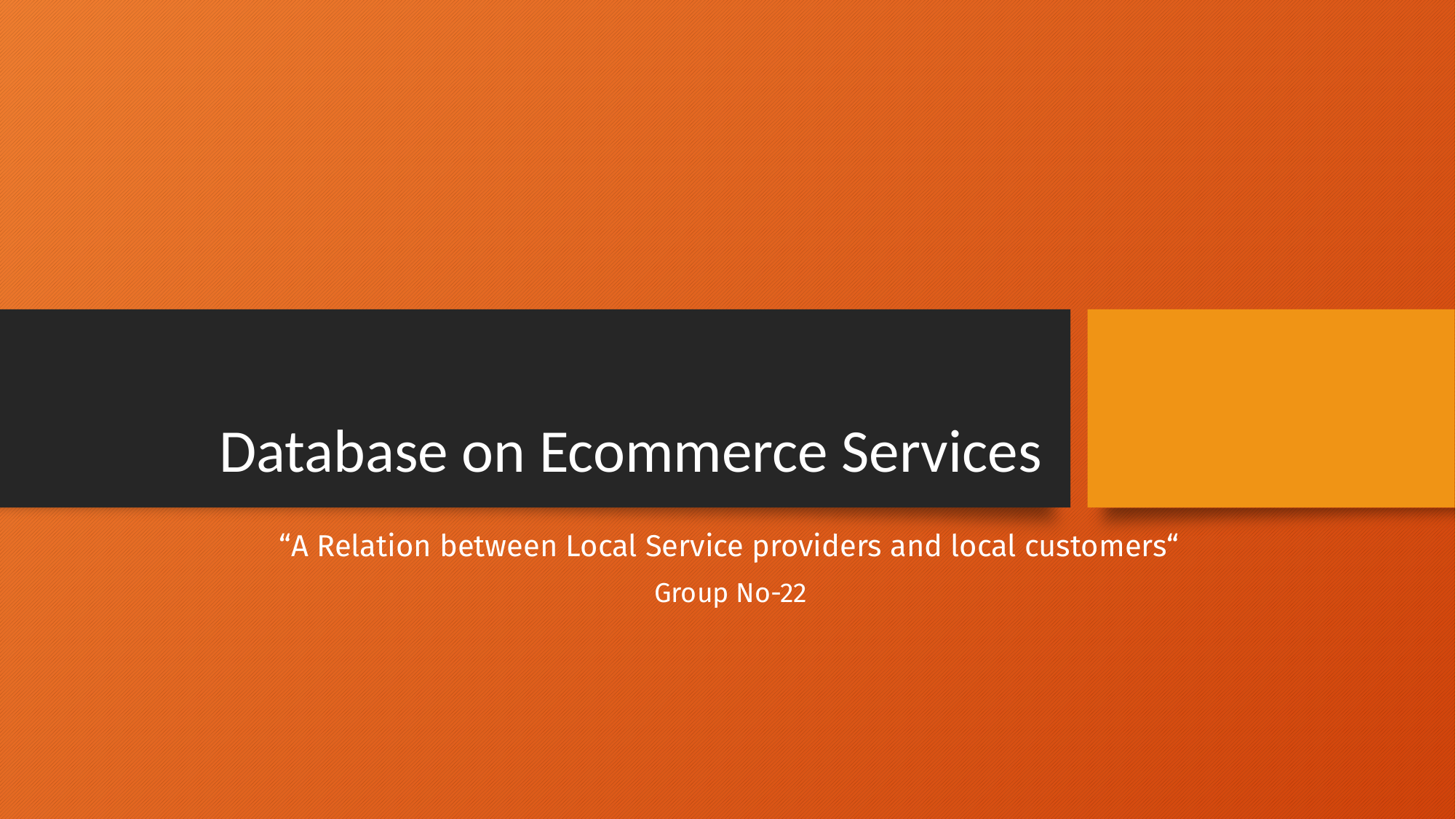

# Database on Ecommerce Services
“A Relation between Local Service providers and local customers“
Group No-22